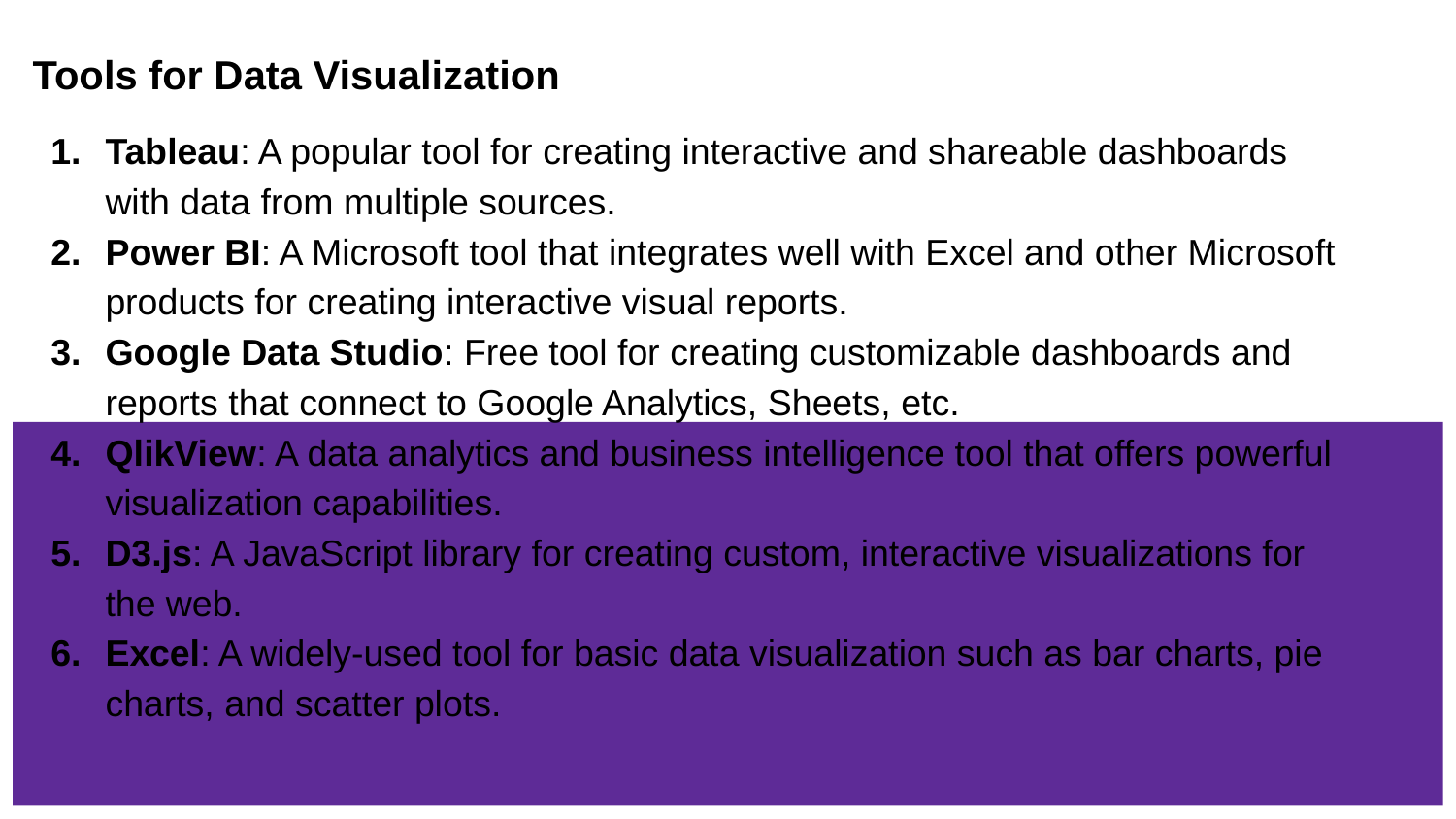

Tools for Data Visualization
Tableau: A popular tool for creating interactive and shareable dashboards with data from multiple sources.
Power BI: A Microsoft tool that integrates well with Excel and other Microsoft products for creating interactive visual reports.
Google Data Studio: Free tool for creating customizable dashboards and reports that connect to Google Analytics, Sheets, etc.
QlikView: A data analytics and business intelligence tool that offers powerful visualization capabilities.
D3.js: A JavaScript library for creating custom, interactive visualizations for the web.
Excel: A widely-used tool for basic data visualization such as bar charts, pie charts, and scatter plots.